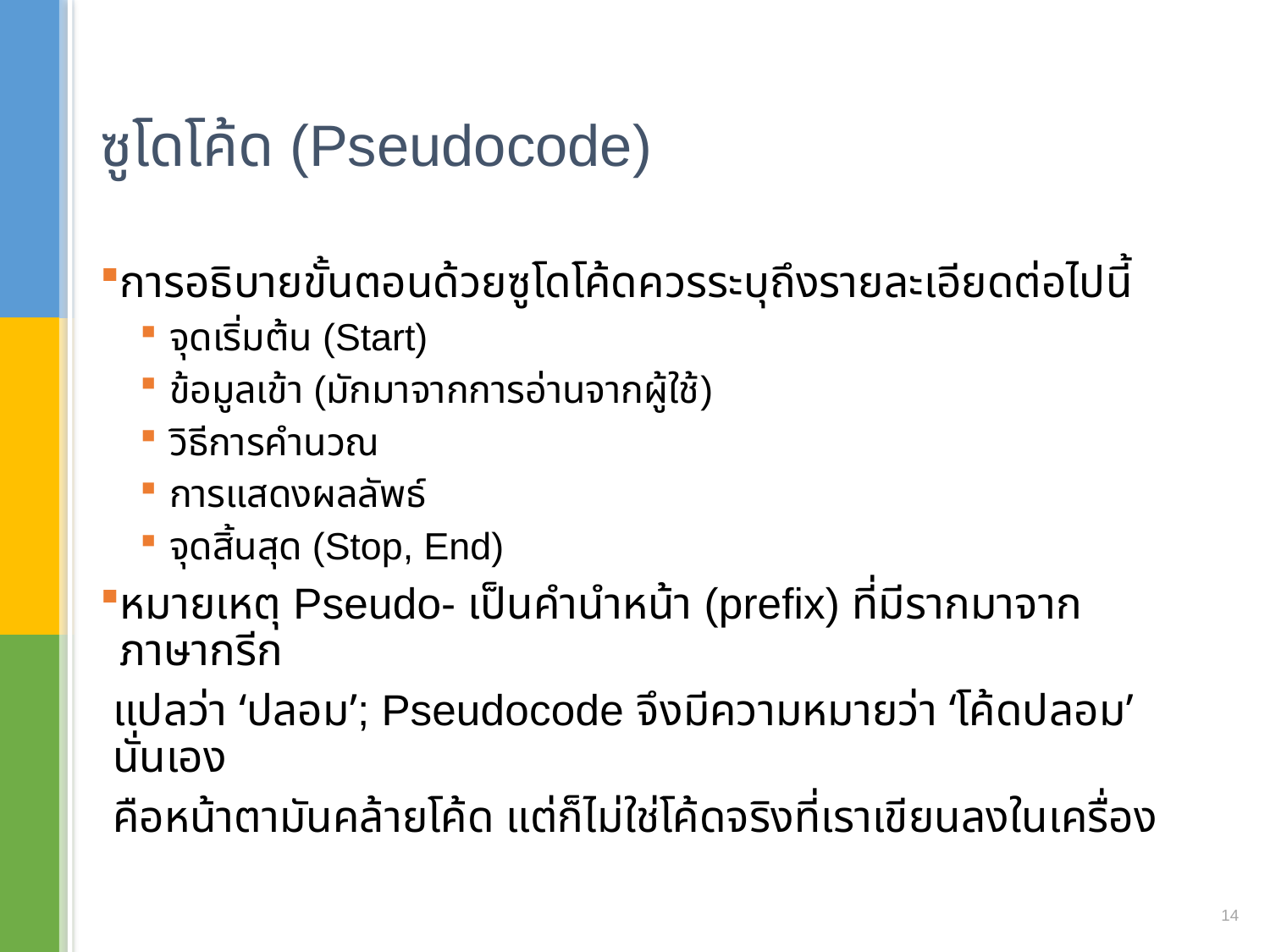

# ซูโดโค้ด (Pseudocode)
การอธิบายขั้นตอนด้วยซูโดโค้ดควรระบุถึงรายละเอียดต่อไปนี้
 จุดเริ่มต้น (Start)
 ข้อมูลเข้า (มักมาจากการอ่านจากผู้ใช้)
 วิธีการคํานวณ
 การแสดงผลลัพธ์
 จุดสิ้นสุด (Stop, End)
หมายเหตุ Pseudo- เป็นคํานําหน้า (prefix) ที่มีรากมาจากภาษากรีก
แปลว่า ‘ปลอม’; Pseudocode จึงมีความหมายว่า ‘โค้ดปลอม’ นั่นเอง
คือหน้าตามันคล้ายโค้ด แต่ก็ไม่ใช่โค้ดจริงที่เราเขียนลงในเครื่อง
14